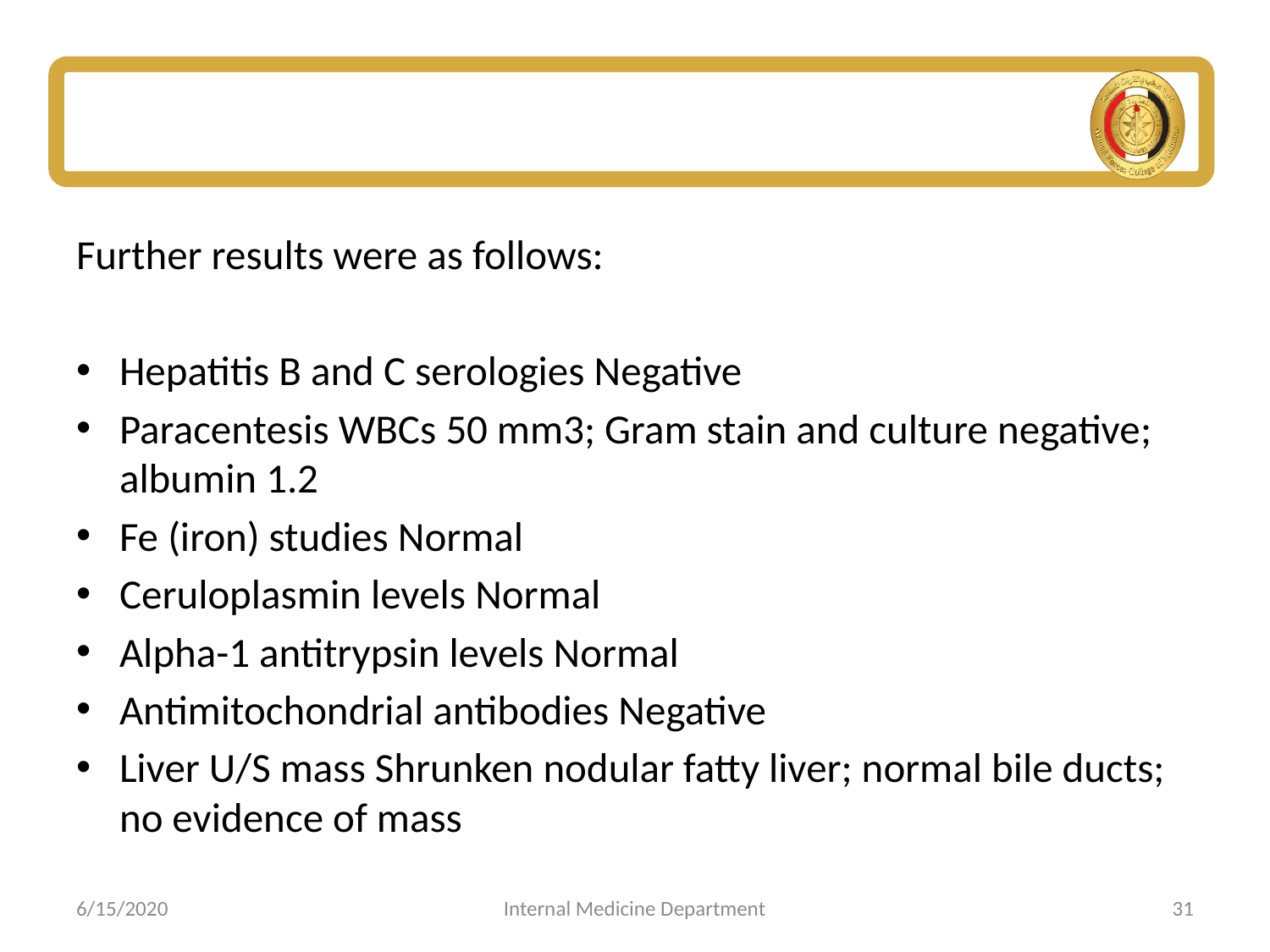

#
Further results were as follows:

Hepatitis B and C serologies Negative
Paracentesis WBCs 50 mm3; Gram stain and culture negative; albumin 1.2
Fe (iron) studies Normal
Ceruloplasmin levels Normal
Alpha-1 antitrypsin levels Normal
Antimitochondrial antibodies Negative
Liver U/S mass Shrunken nodular fatty liver; normal bile ducts; no evidence of mass
6/15/2020
Internal Medicine Department
31